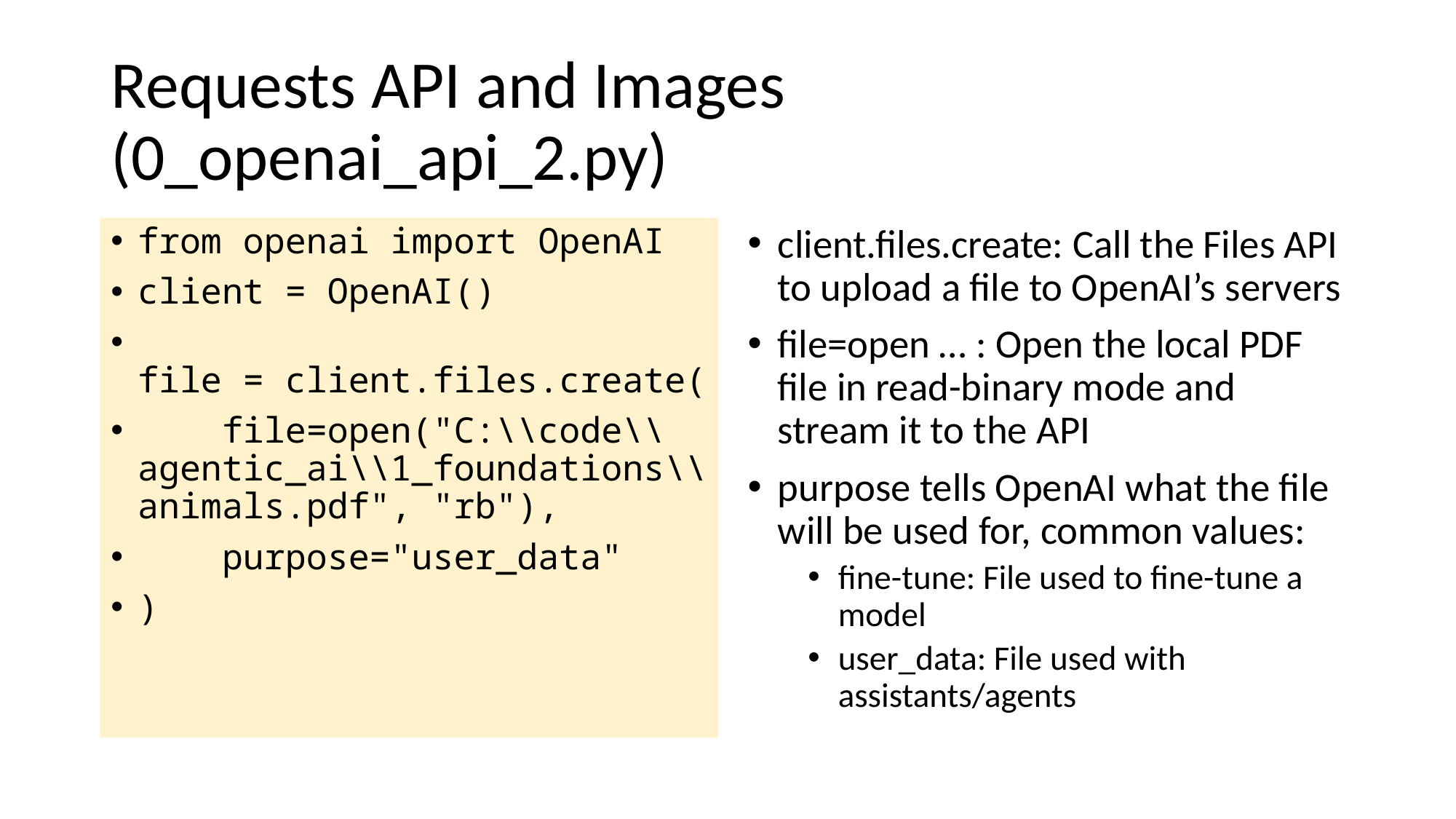

# Requests API and Images (0_openai_api_2.py)
from openai import OpenAI
client = OpenAI()
file = client.files.create(
    file=open("C:\\code\\agentic_ai\\1_foundations\\animals.pdf", "rb"),
    purpose="user_data"
)

client.files.create: Call the Files API to upload a file to OpenAI’s servers
file=open … : Open the local PDF file in read-binary mode and stream it to the API
purpose tells OpenAI what the file will be used for, common values:
fine-tune: File used to fine-tune a model
user_data: File used with assistants/agents